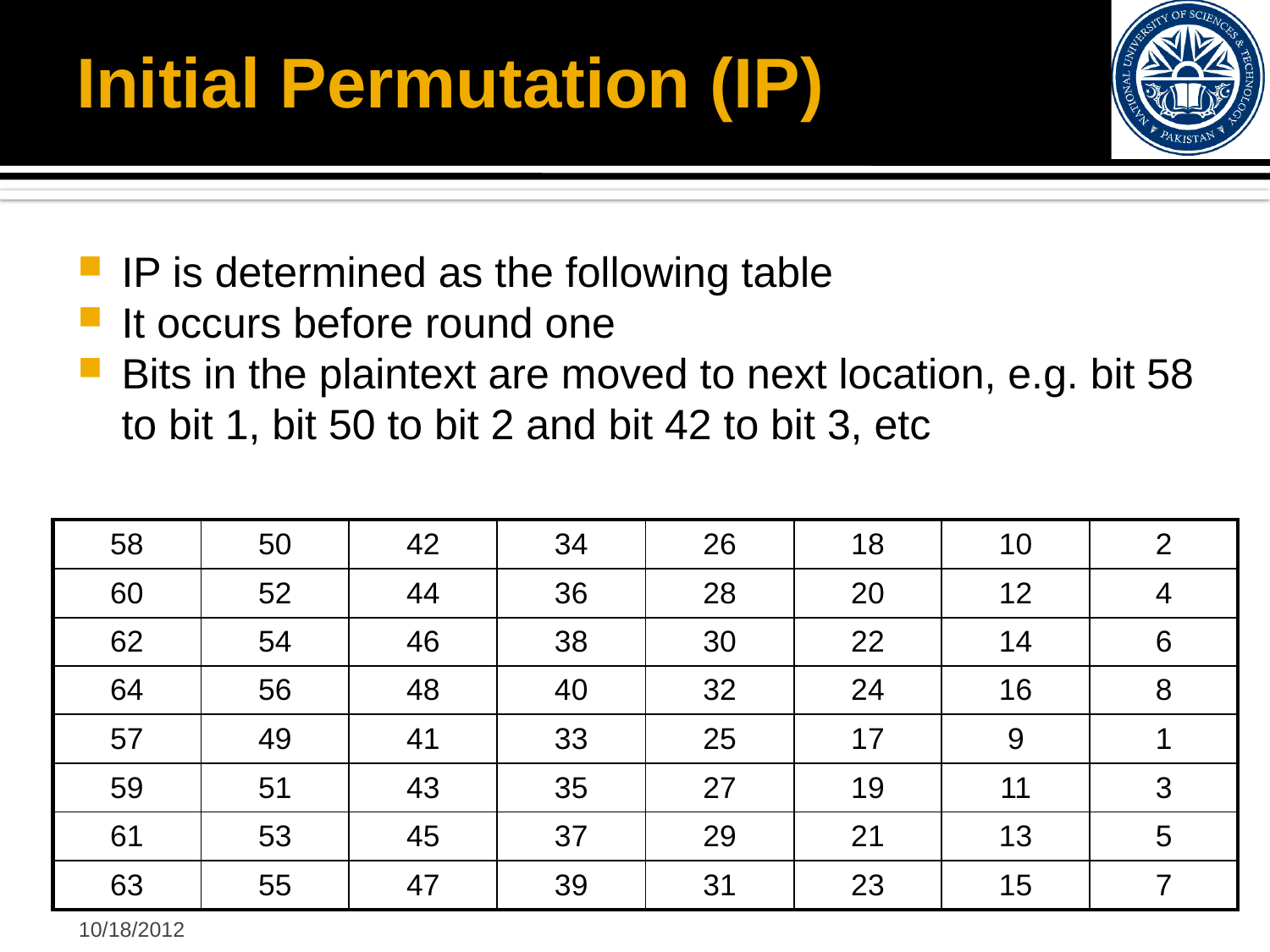

# Initial Permutation (IP)
IP is determined as the following table
It occurs before round one
Bits in the plaintext are moved to next location, e.g. bit 58 to bit 1, bit 50 to bit 2 and bit 42 to bit 3, etc
| 58 | 50 | 42 | 34 | 26 | 18 | 10 | 2 |
| --- | --- | --- | --- | --- | --- | --- | --- |
| 60 | 52 | 44 | 36 | 28 | 20 | 12 | 4 |
| 62 | 54 | 46 | 38 | 30 | 22 | 14 | 6 |
| 64 | 56 | 48 | 40 | 32 | 24 | 16 | 8 |
| 57 | 49 | 41 | 33 | 25 | 17 | 9 | 1 |
| 59 | 51 | 43 | 35 | 27 | 19 | 11 | 3 |
| 61 | 53 | 45 | 37 | 29 | 21 | 13 | 5 |
| 63 | 55 | 47 | 39 | 31 | 23 | 15 | 7 |
10/18/2012